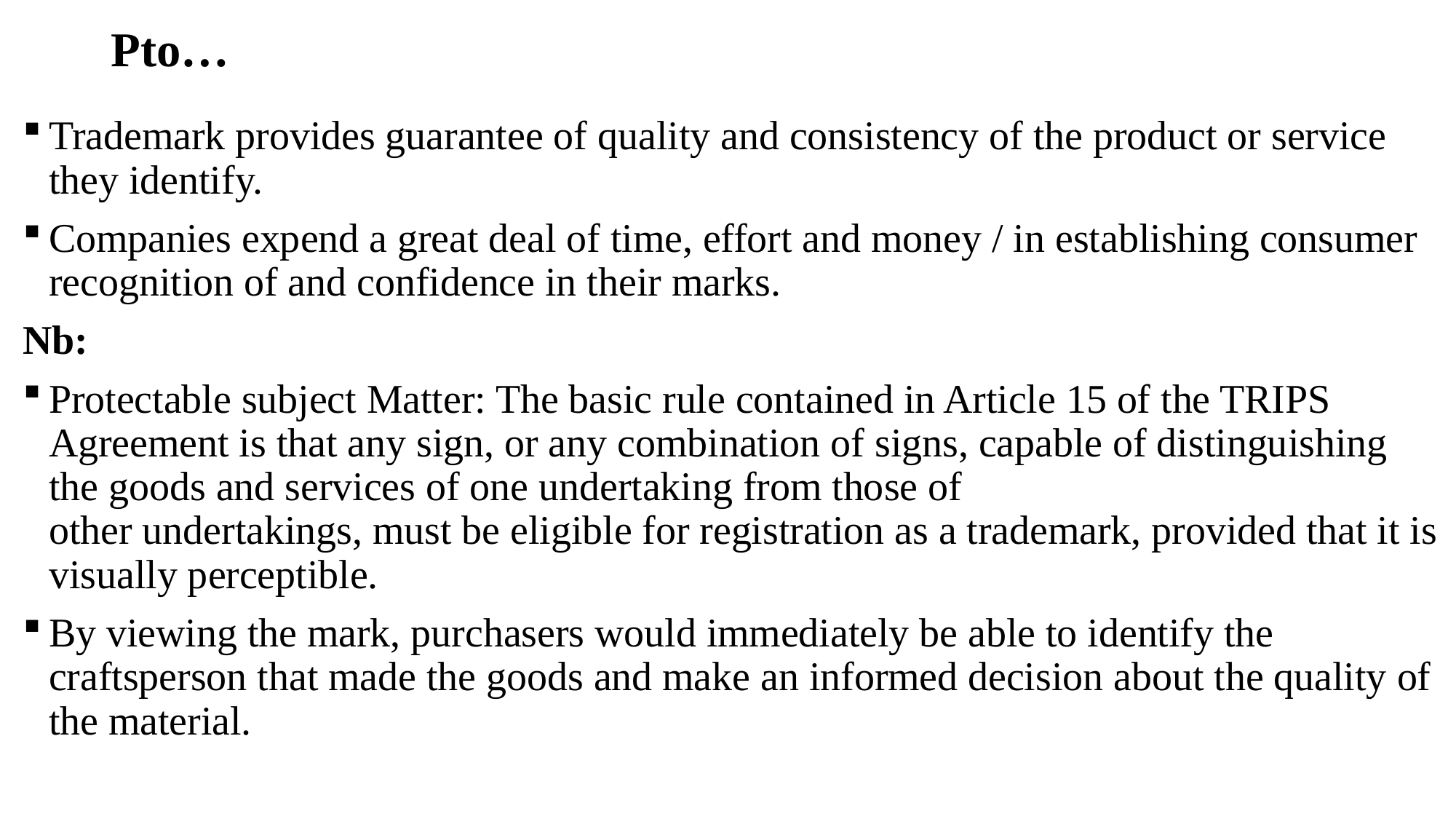

# Pto…
Trademark provides guarantee of quality and consistency of the product or service they identify.
Companies expend a great deal of time, effort and money / in establishing consumer recognition of and confidence in their marks.
Nb:
Protectable subject Matter: The basic rule contained in Article 15 of the TRIPS Agreement is that any sign, or any combination of signs, capable of distinguishing the goods and services of one undertaking from those of
other undertakings, must be eligible for registration as a trademark, provided that it is visually perceptible.
By viewing the mark, purchasers would immediately be able to identify the craftsperson that made the goods and make an informed decision about the quality of the material.